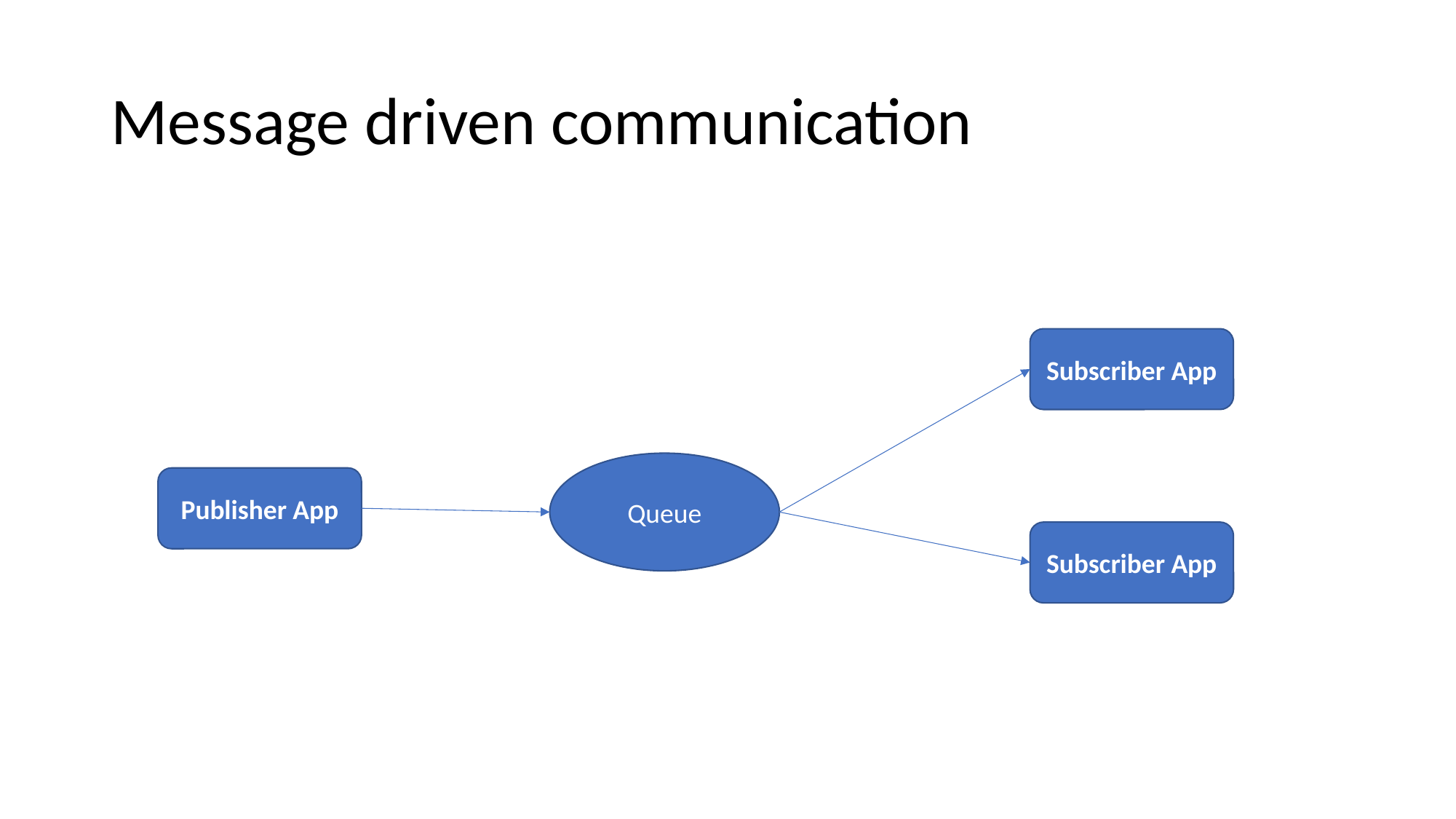

# Message driven communication
Subscriber App
Queue
Publisher App
Subscriber App